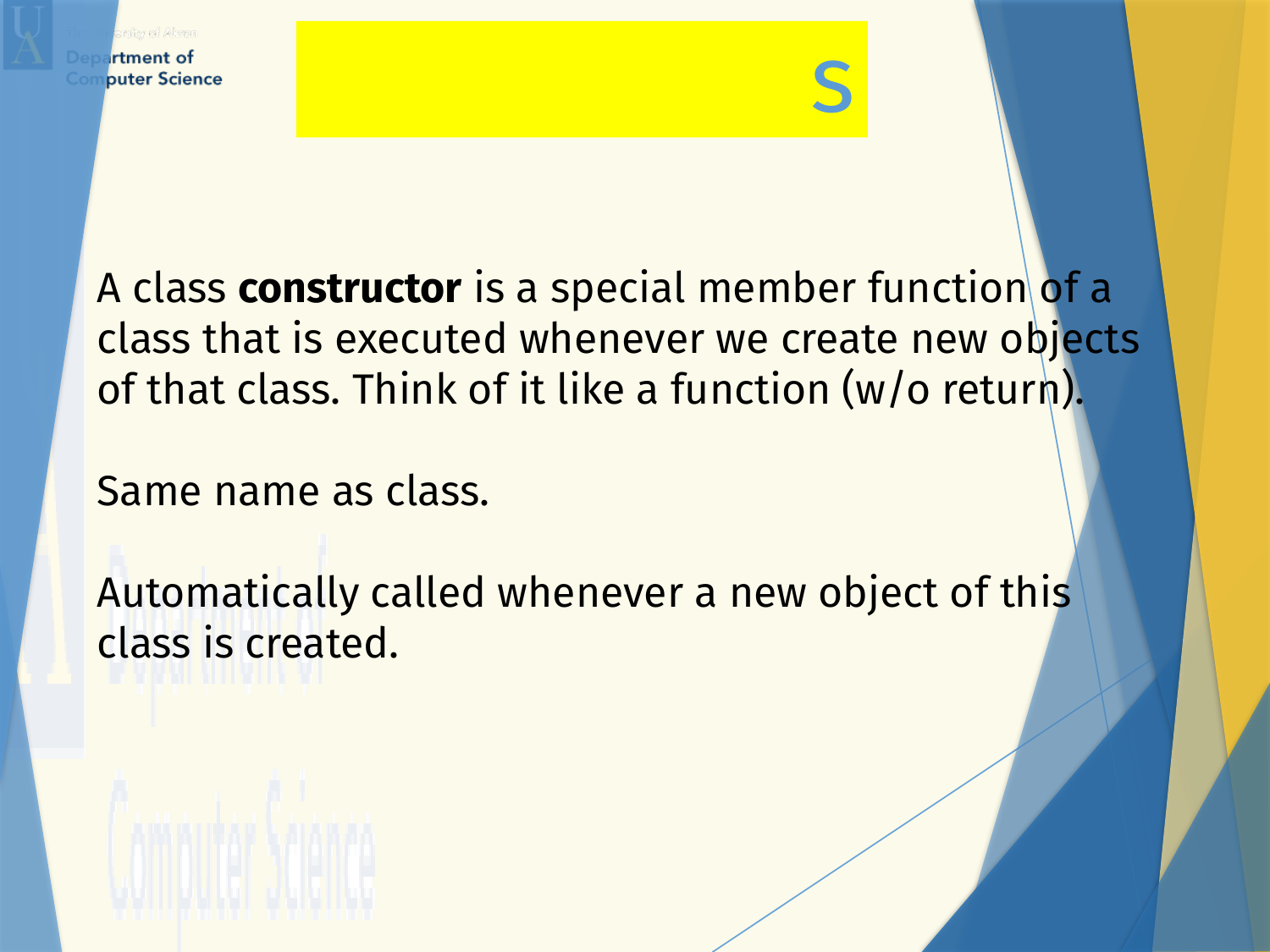

Constructors
A class constructor is a special member function of a class that is executed whenever we create new objects of that class. Think of it like a function (w/o return).

Same name as class.

Automatically called whenever a new object of this class is created.